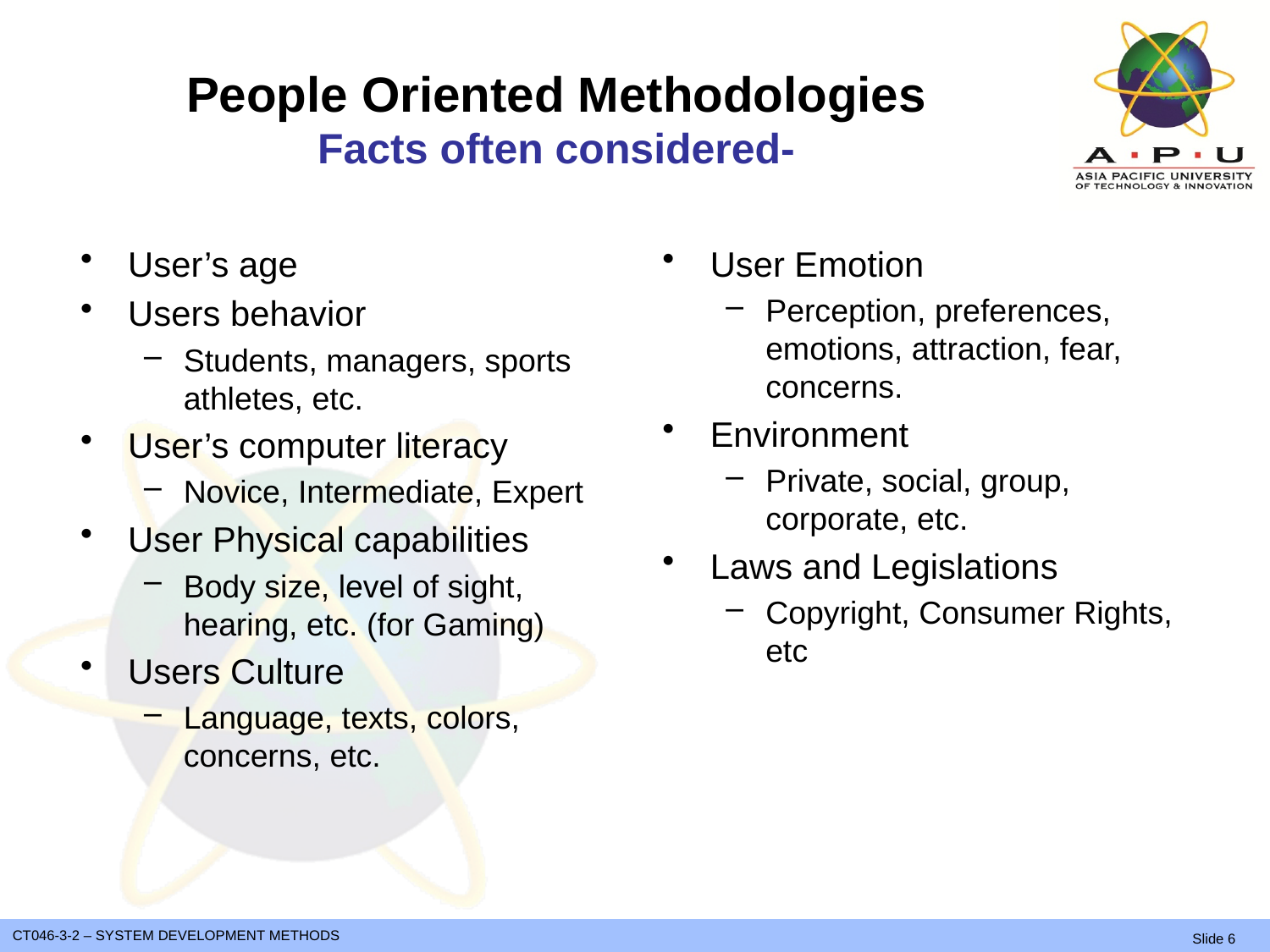

# People Oriented Methodologies Facts often considered-
User’s age
Users behavior
Students, managers, sports athletes, etc.
User’s computer literacy
Novice, Intermediate, Expert
User Physical capabilities
Body size, level of sight, hearing, etc. (for Gaming)
Users Culture
Language, texts, colors, concerns, etc.
User Emotion
Perception, preferences,  emotions, attraction, fear, concerns.
Environment
Private, social, group, corporate, etc.
Laws and Legislations
Copyright, Consumer Rights, etc